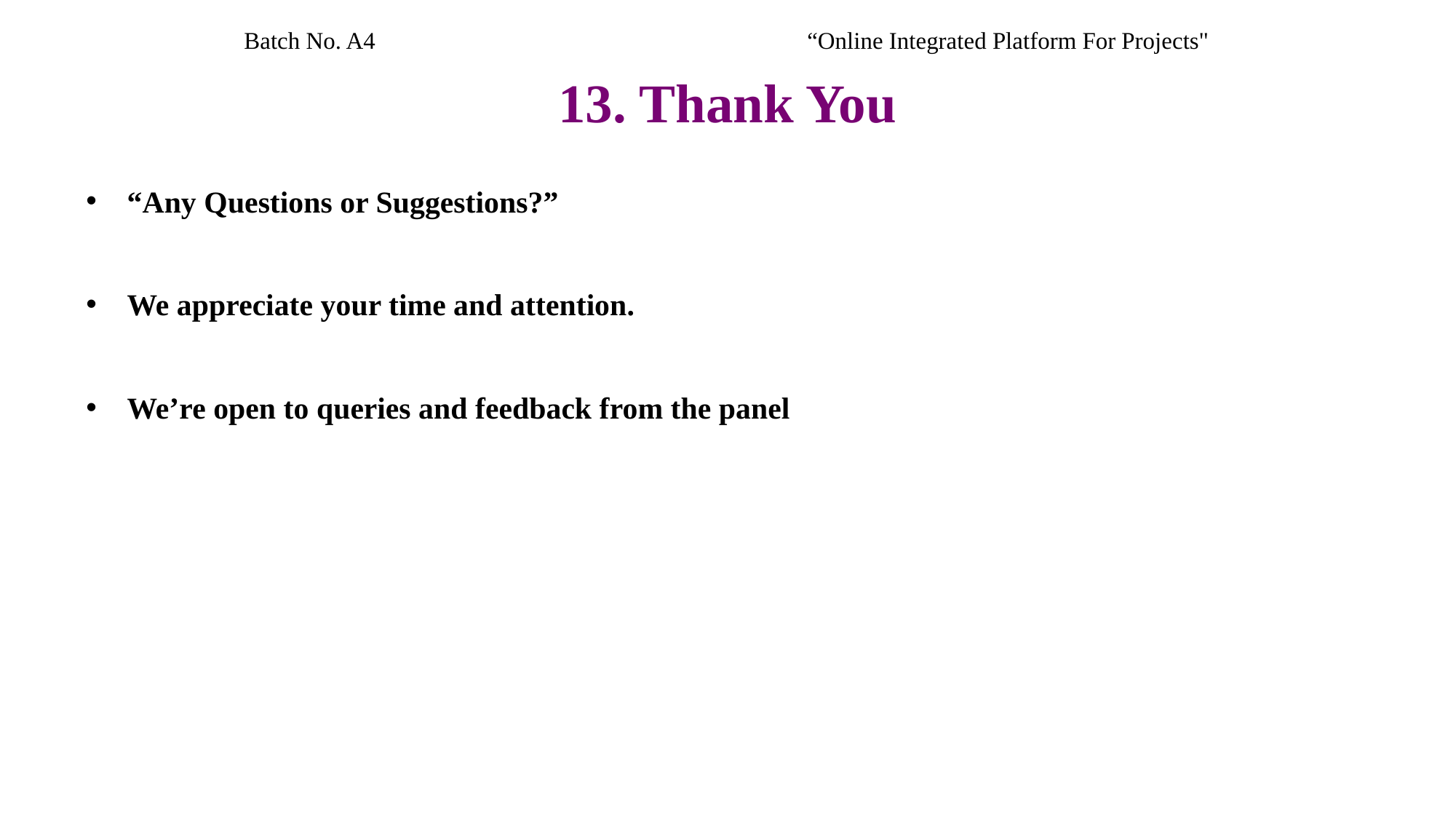

Batch No. A4          					                                                          “Online Integrated Platform For Projects"
# 13. Thank You
“Any Questions or Suggestions?”

We appreciate your time and attention.

We’re open to queries and feedback from the panel

                                                                                  ProjectNinjas – A Student Project Sharing Platform